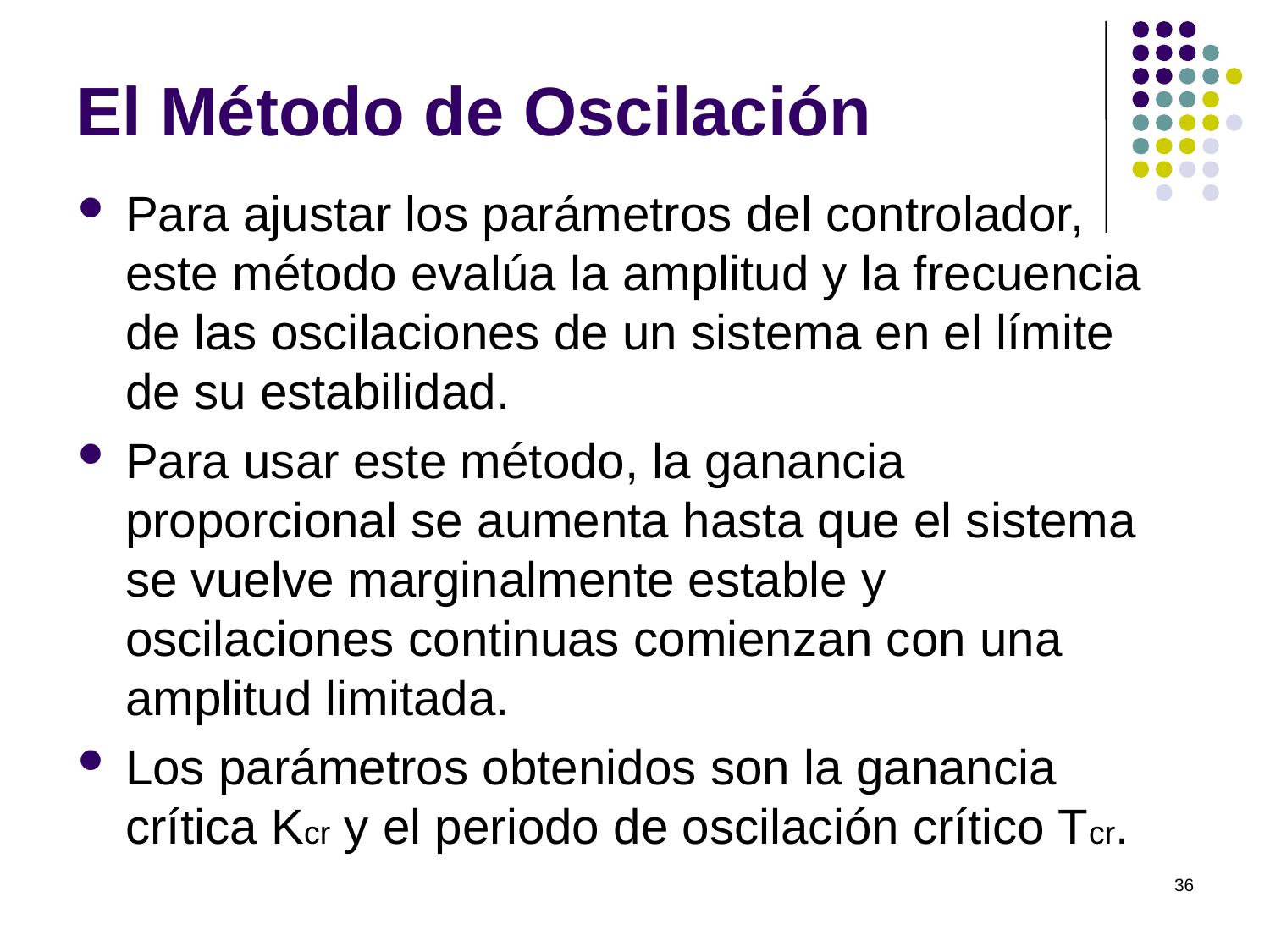

# El Método de Oscilación
Para ajustar los parámetros del controlador, este método evalúa la amplitud y la frecuencia de las oscilaciones de un sistema en el límite de su estabilidad.
Para usar este método, la ganancia proporcional se aumenta hasta que el sistema se vuelve marginalmente estable y oscilaciones continuas comienzan con una amplitud limitada.
Los parámetros obtenidos son la ganancia crítica Kcr y el periodo de oscilación crítico Tcr.
36